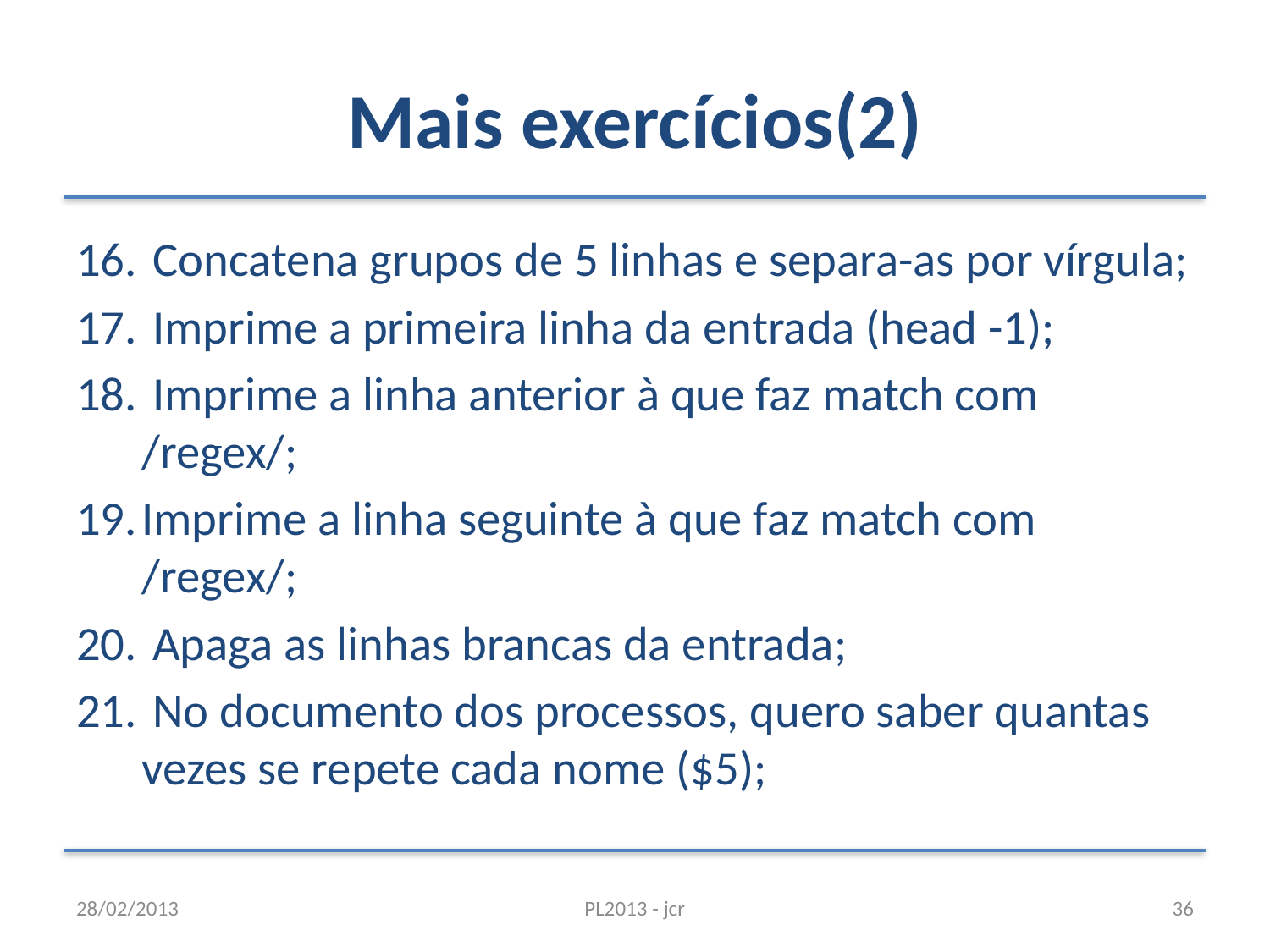

# Mais exercícios(2)
 Concatena grupos de 5 linhas e separa-as por vírgula;
 Imprime a primeira linha da entrada (head -1);
 Imprime a linha anterior à que faz match com /regex/;
Imprime a linha seguinte à que faz match com /regex/;
 Apaga as linhas brancas da entrada;
 No documento dos processos, quero saber quantas vezes se repete cada nome ($5);

28/02/2013
PL2013 - jcr
36